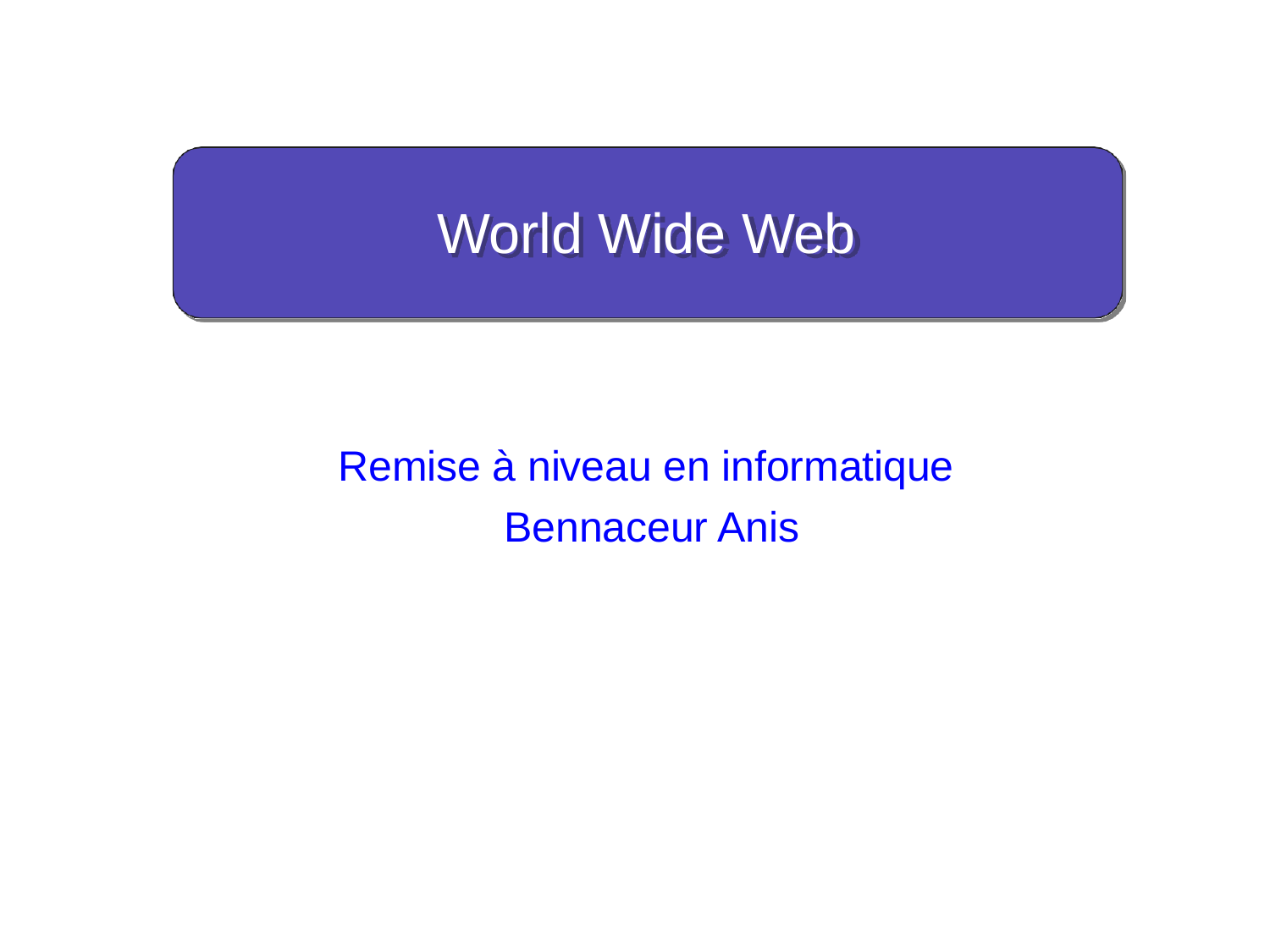

# World Wide Web
Remise à niveau en informatique  Bennaceur Anis